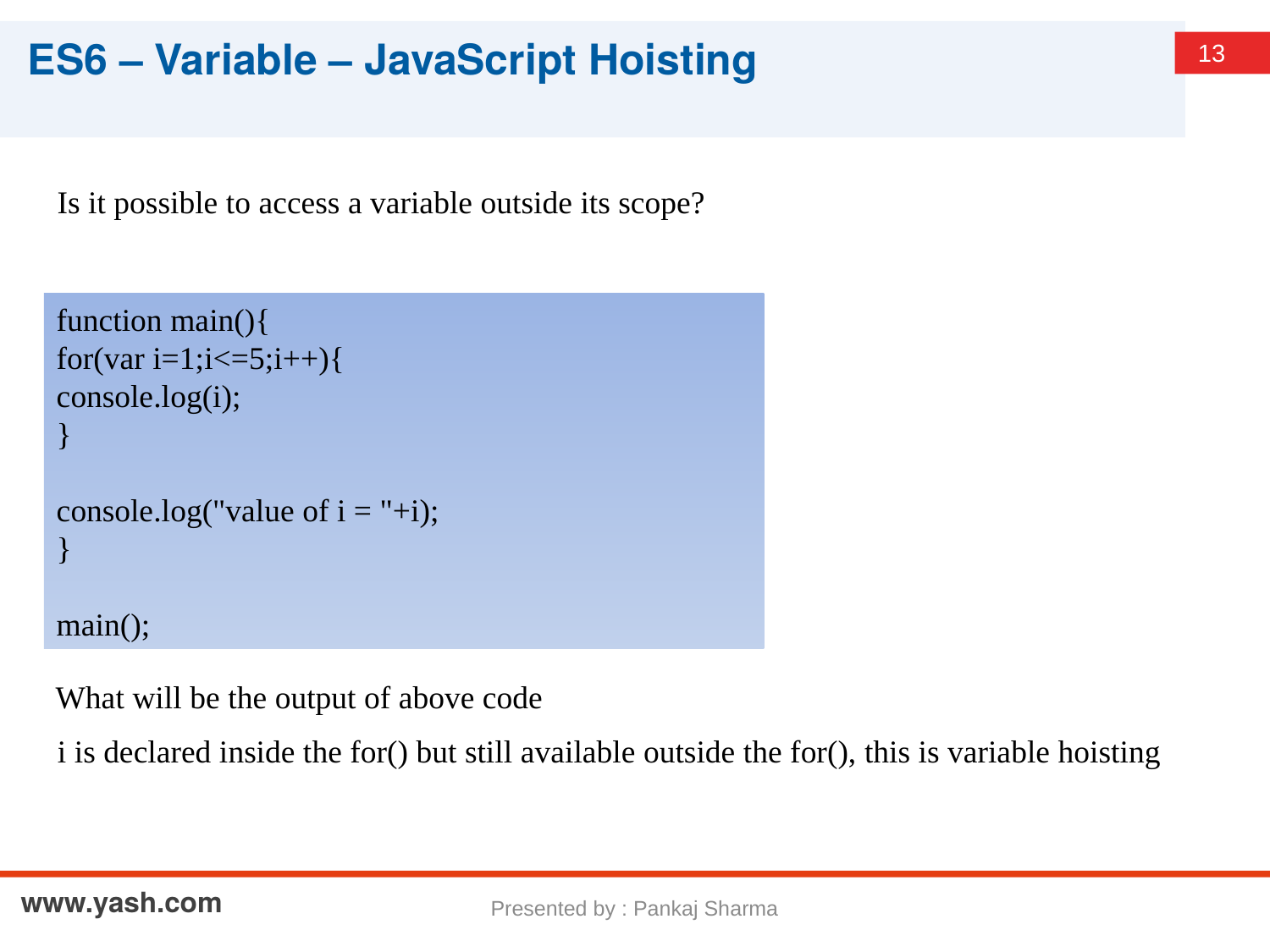

# ES6 – Variable – JavaScript Hoisting
Is it possible to access a variable outside its scope?
function main(){
for(var i=1;i<=5;i++){
console.log(i);
}
console.log("value of i = "+i);
}
main();
What will be the output of above code
i is declared inside the for() but still available outside the for(), this is variable hoisting
Presented by : Pankaj Sharma